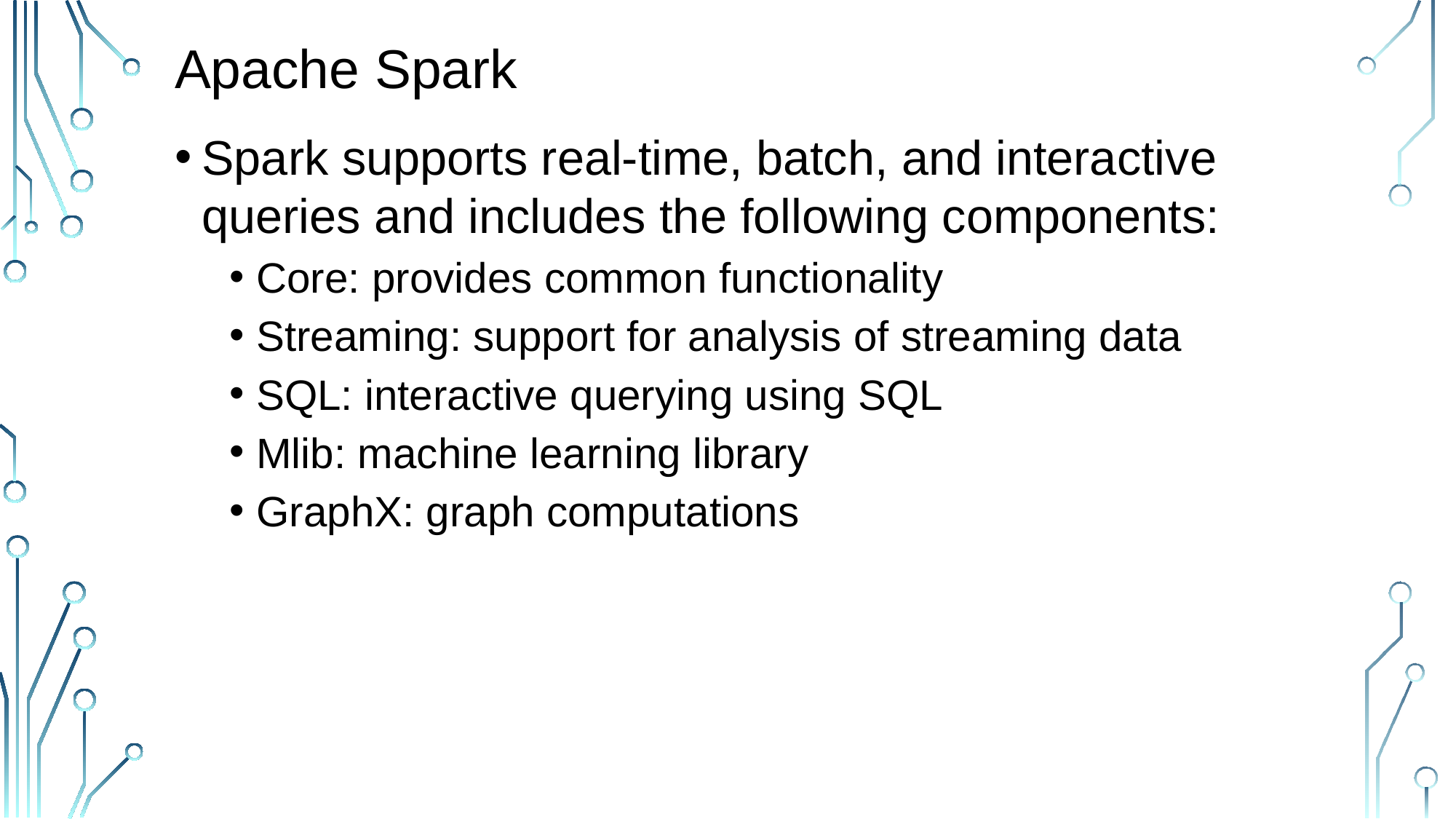

# Apache Spark
Spark supports real-time, batch, and interactive queries and includes the following components:
Core: provides common functionality
Streaming: support for analysis of streaming data
SQL: interactive querying using SQL
Mlib: machine learning library
GraphX: graph computations